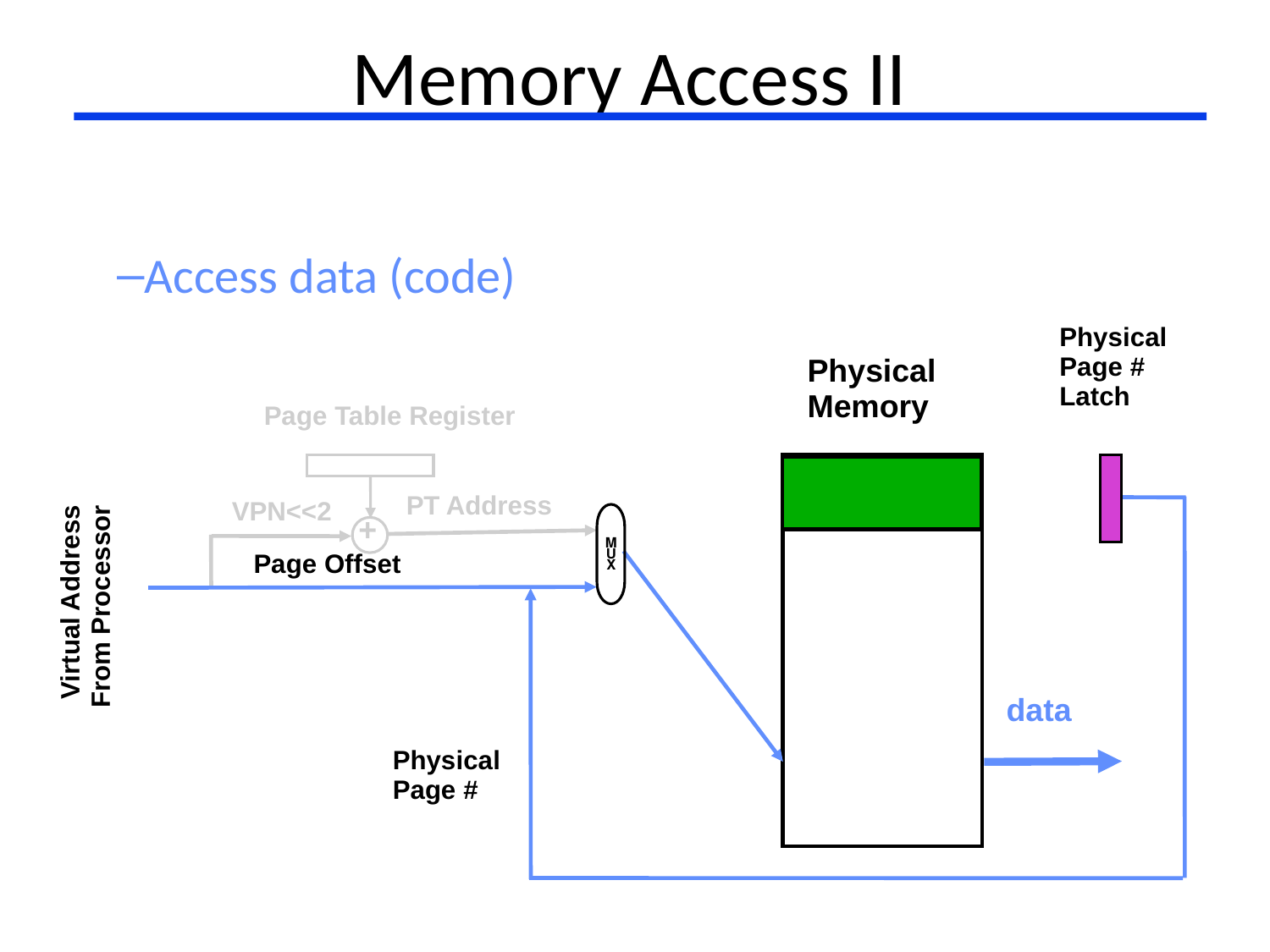

# Memory Access II

Access data (code)

Physical
Page #
Latch
Physical
Memory
 Page Table Register

 PT Address
 VPN<<2

+

M
U
X

 Page Offset

 Virtual Address
From Processor

data
Physical
Page #